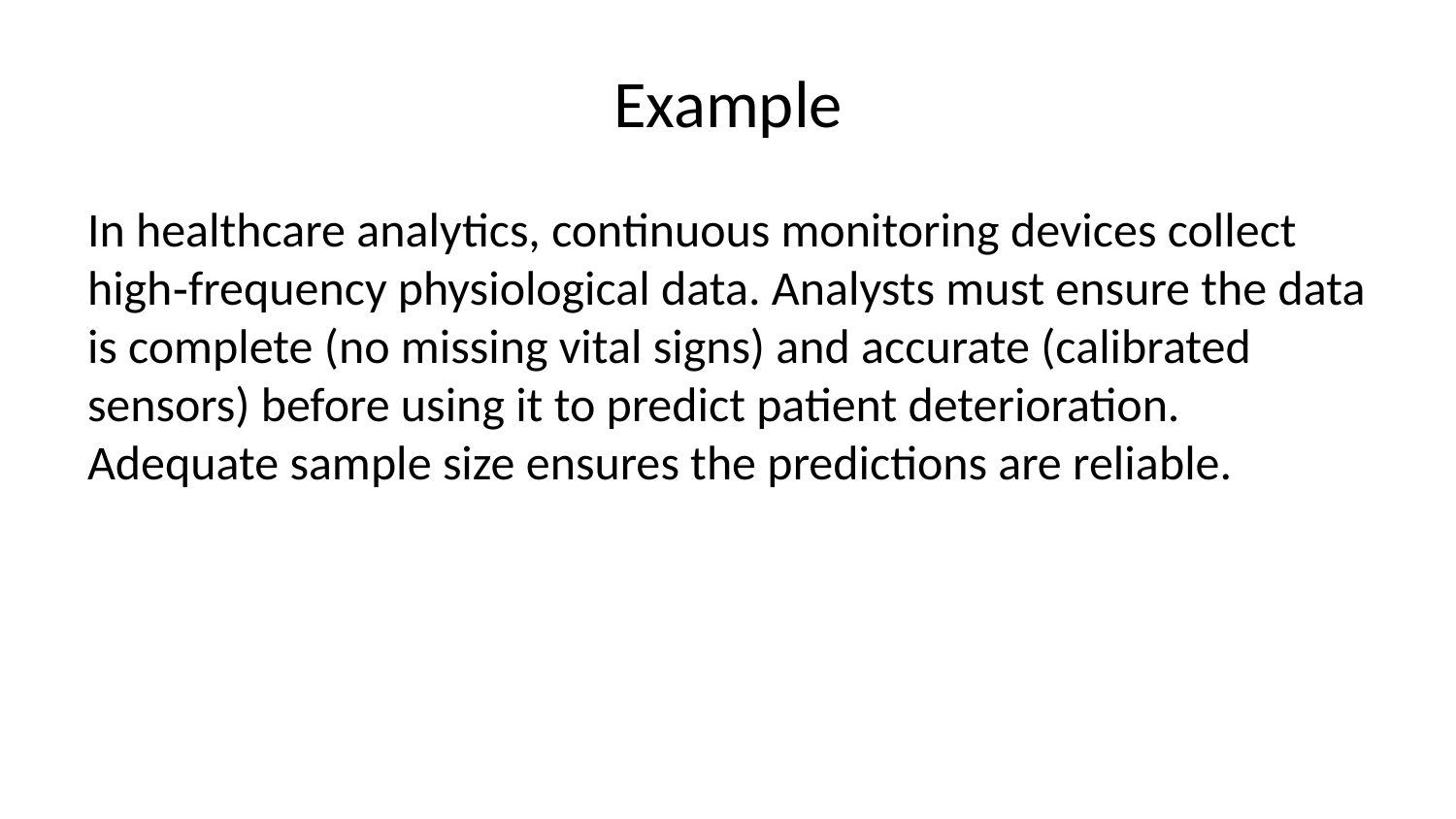

# Example
In healthcare analytics, continuous monitoring devices collect high‑frequency physiological data. Analysts must ensure the data is complete (no missing vital signs) and accurate (calibrated sensors) before using it to predict patient deterioration. Adequate sample size ensures the predictions are reliable.